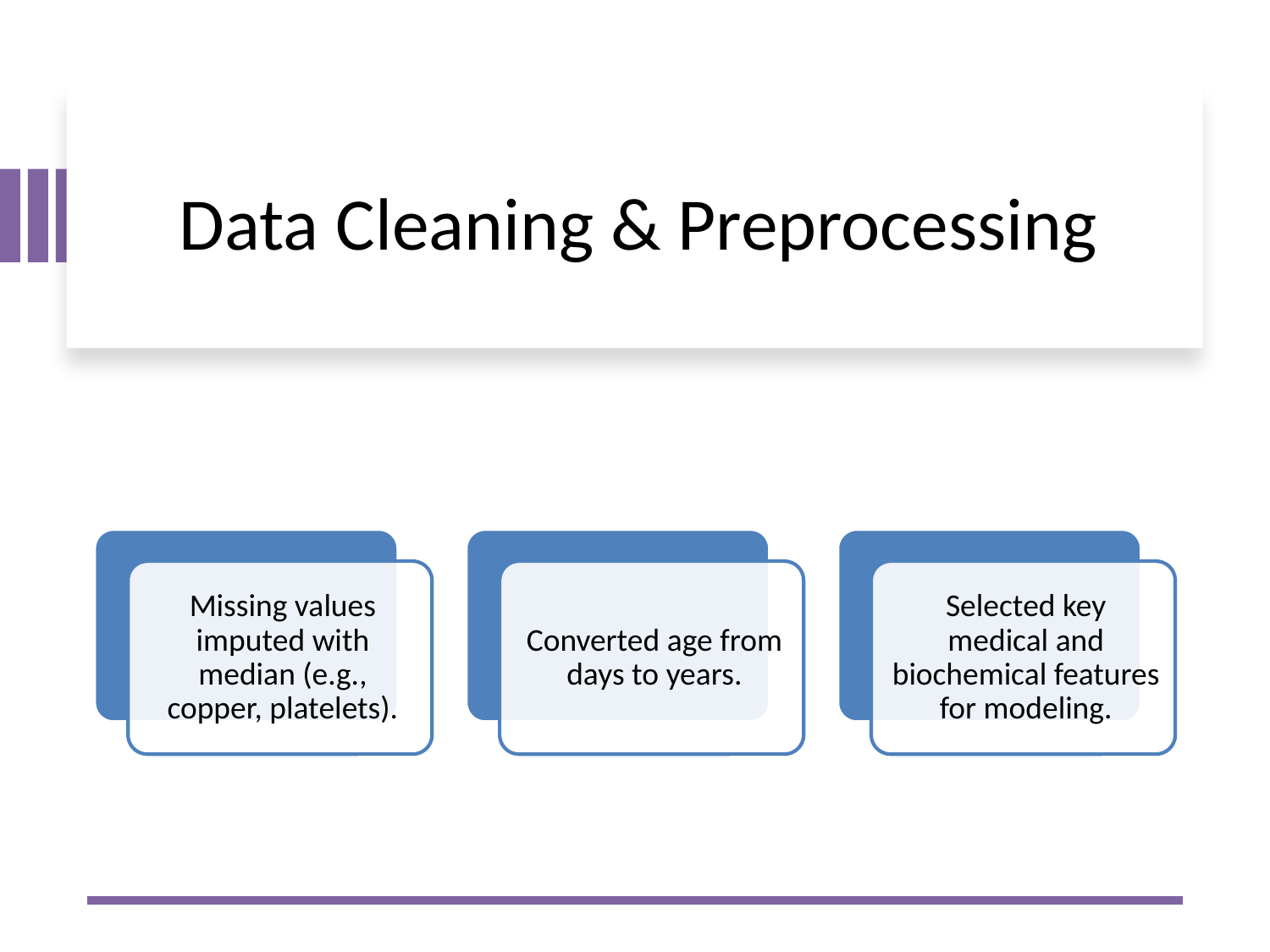

# Data Cleaning & Preprocessing

Missing values imputed with median (e.g., copper, platelets).
Converted age from days to years.
Selected key medical and biochemical features for modeling.